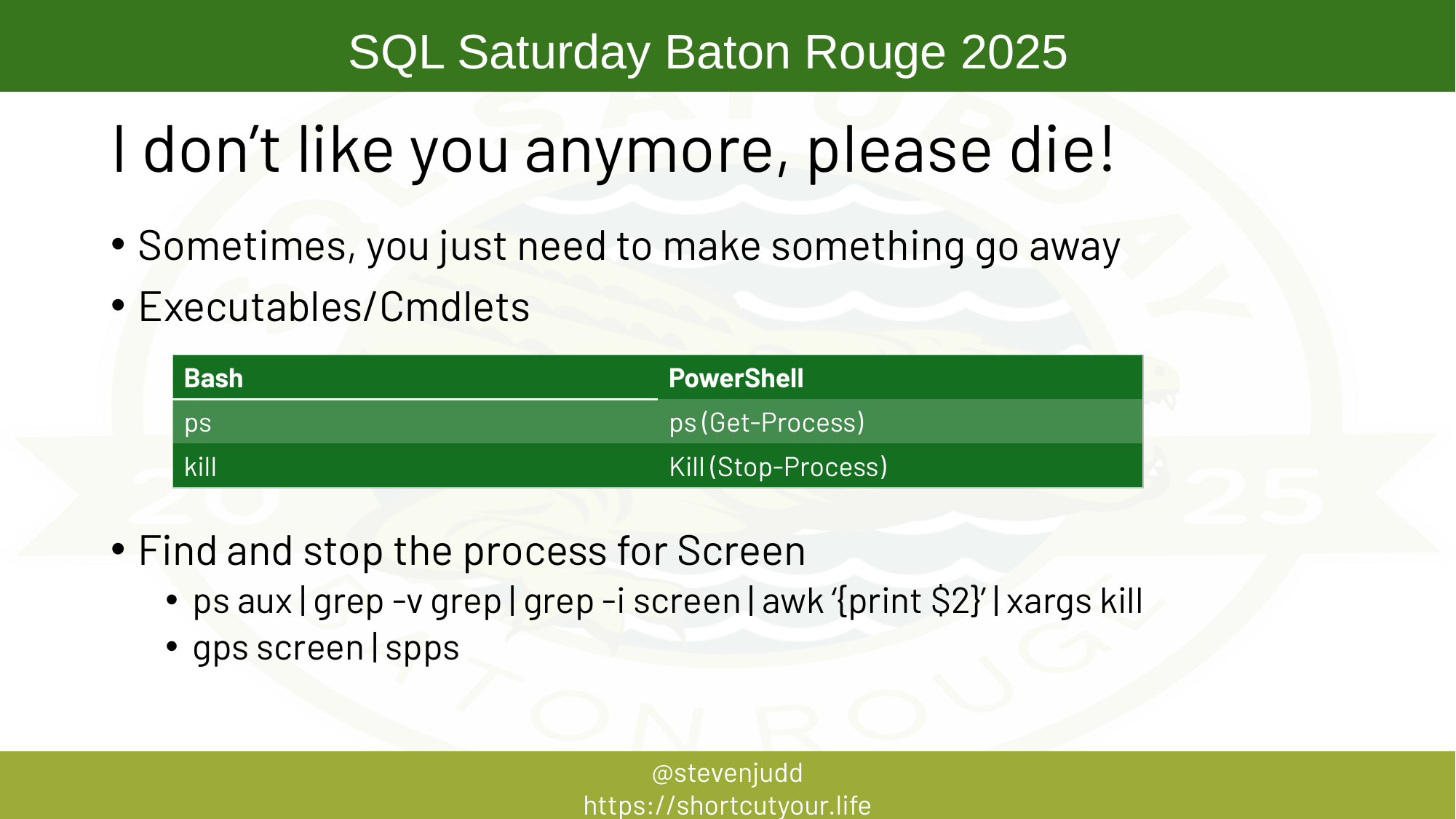

# I don’t like you anymore, please die!
Sometimes, you just need to make something go away
Executables/Cmdlets

Find and stop the process for Screen
ps aux | grep -v grep | grep -i screen | awk ‘{print $2}’ | xargs kill
gps screen | spps
| Bash | PowerShell |
| --- | --- |
| ps | ps (Get-Process) |
| kill | Kill (Stop-Process) |